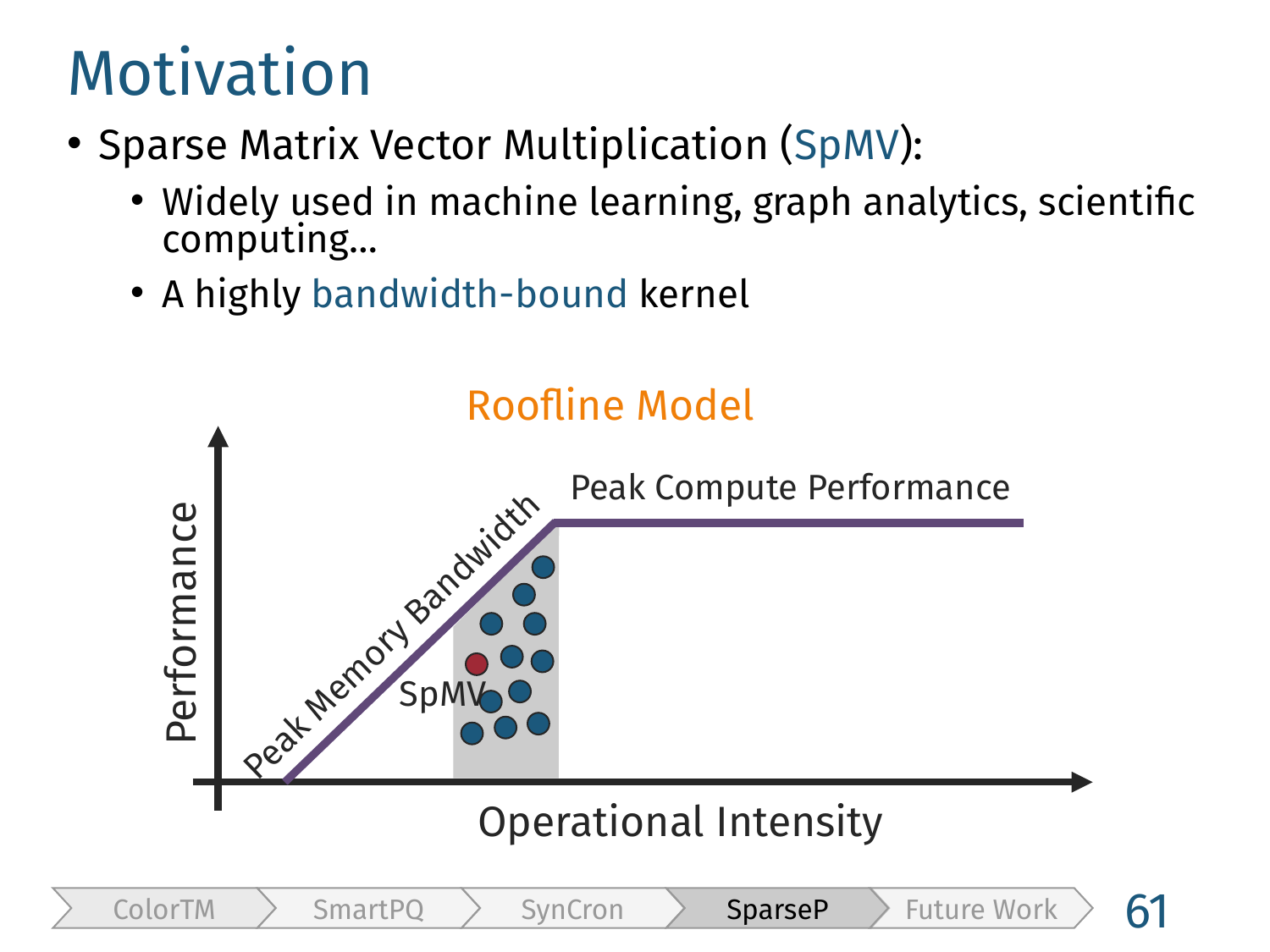

Motivation
Sparse Matrix Vector Multiplication (SpMV):
Widely used in machine learning, graph analytics, scientific computing…
A highly bandwidth-bound kernel

Roofline Model
Performance
Operational Intensity
Peak Compute Performance

Peak Memory Bandwidth
SpMV
61
ColorTM
SmartPQ
SynCron
SparseP
Future Work